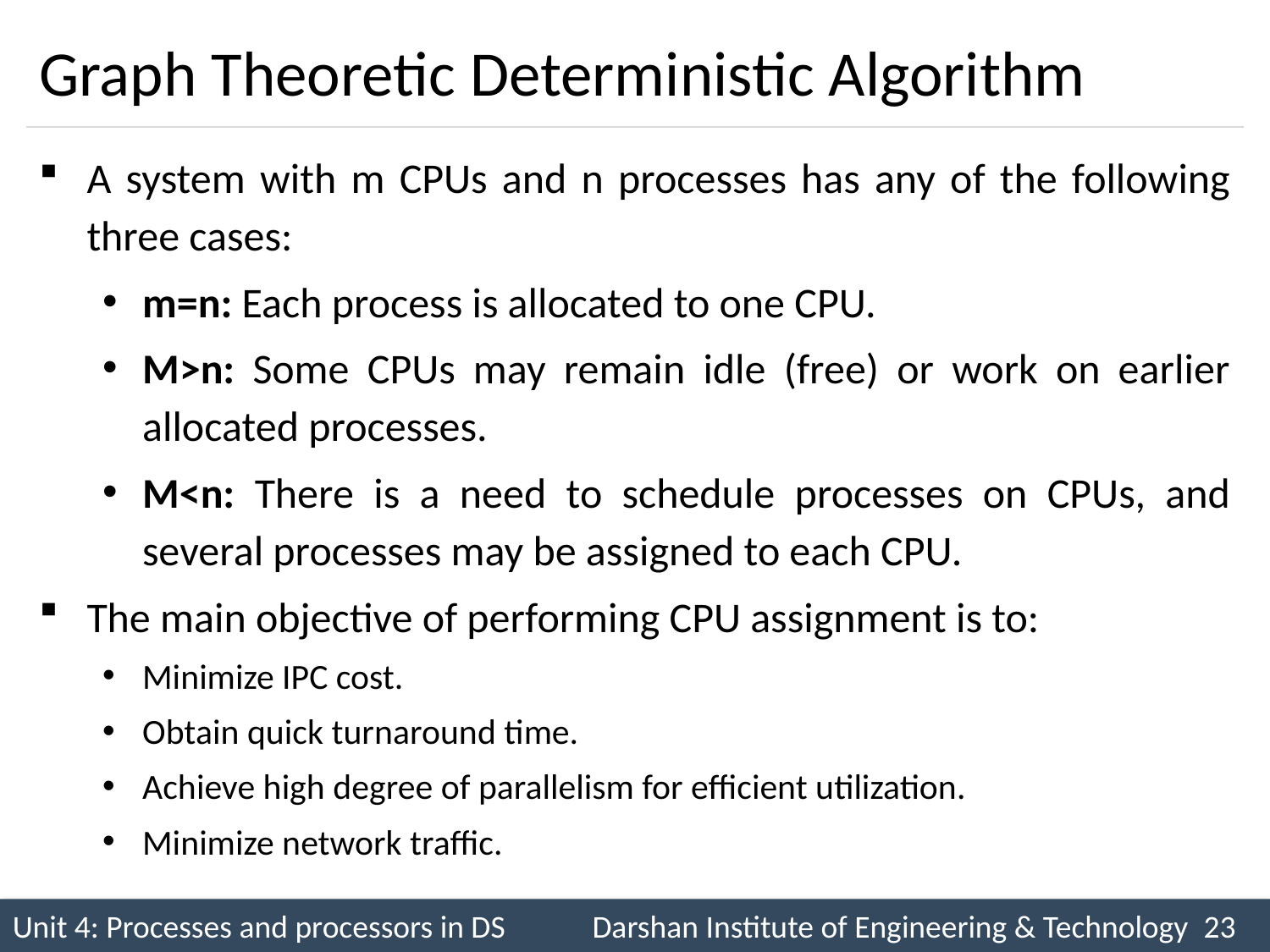

# Graph Theoretic Deterministic Algorithm
A system with m CPUs and n processes has any of the following three cases:
m=n: Each process is allocated to one CPU.
M>n: Some CPUs may remain idle (free) or work on earlier allocated processes.
M<n: There is a need to schedule processes on CPUs, and several processes may be assigned to each CPU.
The main objective of performing CPU assignment is to:
Minimize IPC cost.
Obtain quick turnaround time.
Achieve high degree of parallelism for efficient utilization.
Minimize network traffic.